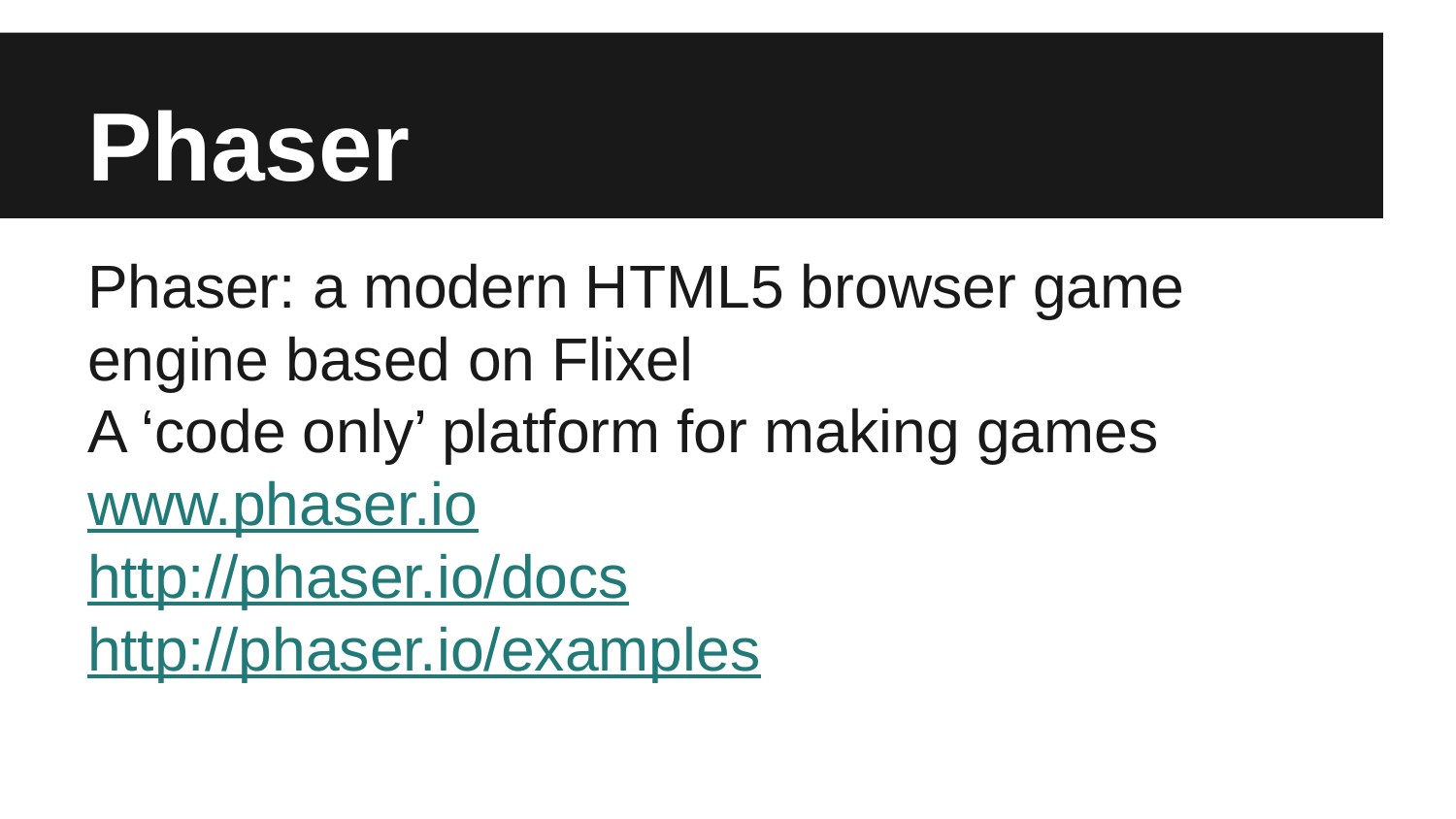

# Phaser
Phaser: a modern HTML5 browser game engine based on Flixel
A ‘code only’ platform for making games
www.phaser.io
http://phaser.io/docs
http://phaser.io/examples